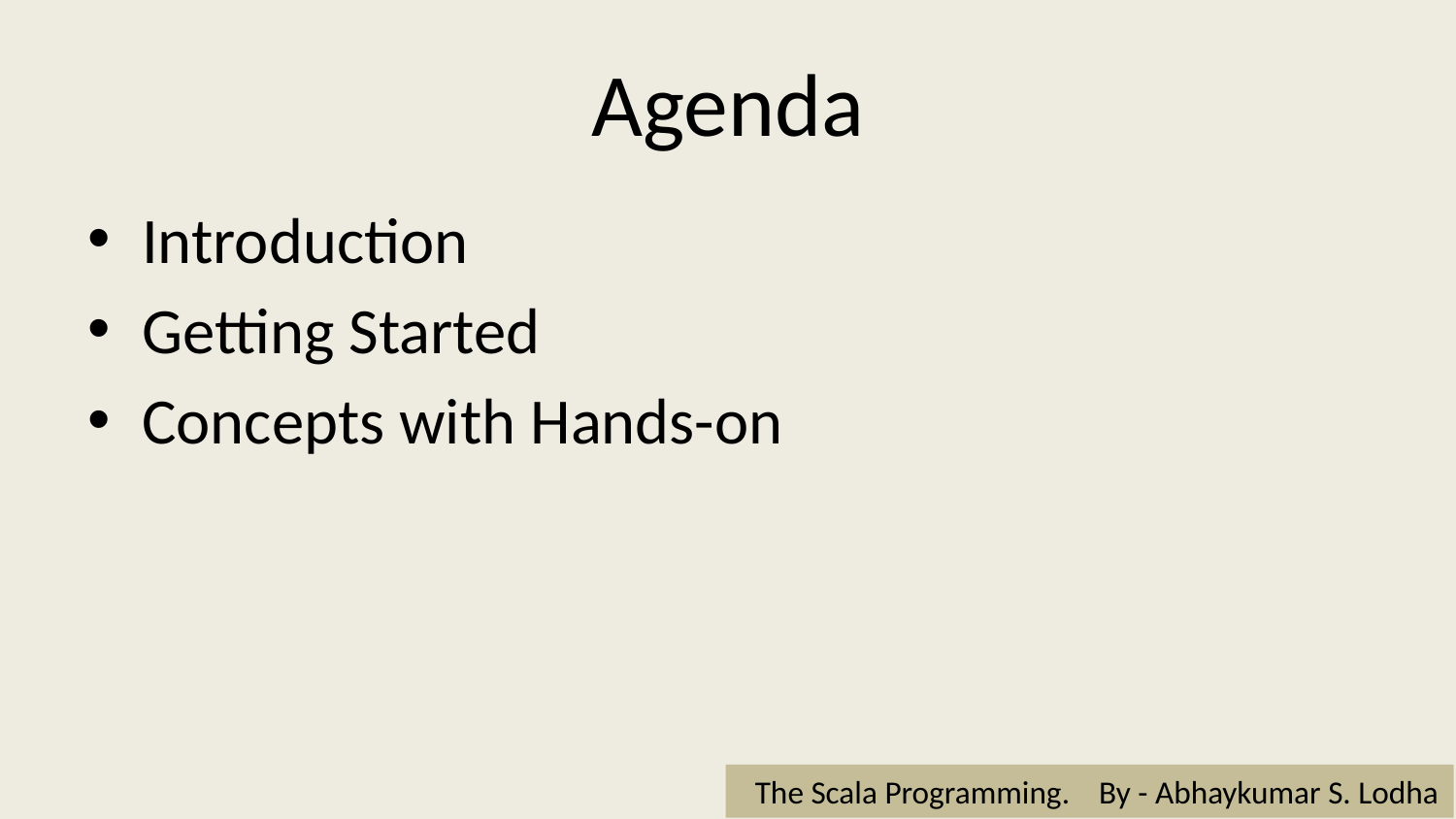

# Agenda
Introduction
Getting Started
Concepts with Hands-on